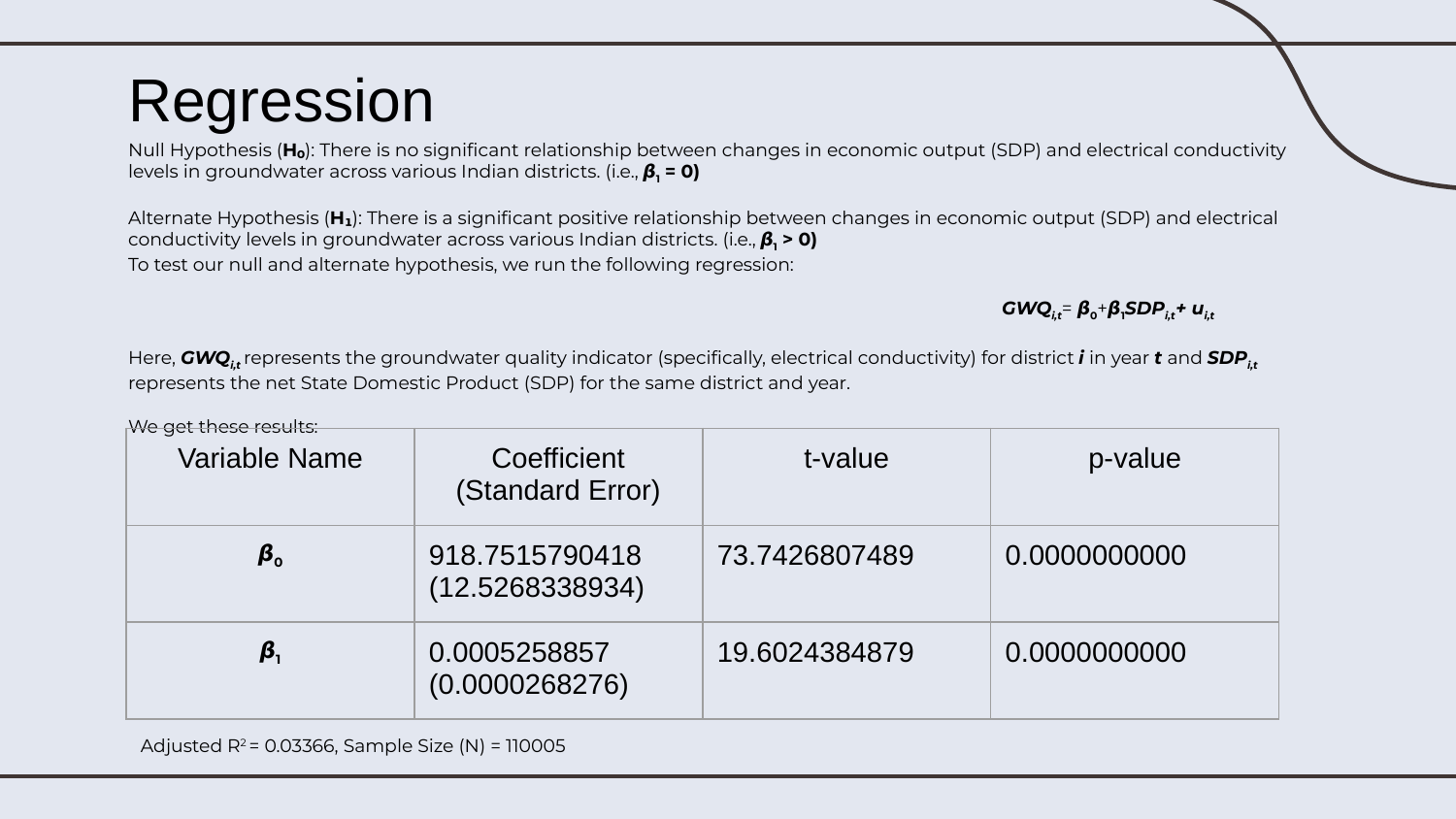

# Regression

Null Hypothesis (H₀): There is no significant relationship between changes in economic output (SDP) and electrical conductivity levels in groundwater across various Indian districts. (i.e., 𝞫1 = 0)

Alternate Hypothesis (H₁): There is a significant positive relationship between changes in economic output (SDP) and electrical conductivity levels in groundwater across various Indian districts. (i.e., 𝞫1 > 0)
To test our null and alternate hypothesis, we run the following regression:

						GWQi,t= 𝞫0+𝞫1SDPi,t+ ui,t

Here, GWQi,t represents the groundwater quality indicator (specifically, electrical conductivity) for district i in year t and SDPi,t represents the net State Domestic Product (SDP) for the same district and year.

We get these results:
| Variable Name | Coefficient (Standard Error) | t-value | p-value |
| --- | --- | --- | --- |
| 𝞫0 | 918.7515790418 (12.5268338934) | 73.7426807489 | 0.0000000000 |
| 𝞫1 | 0.0005258857 (0.0000268276) | 19.6024384879 | 0.0000000000 |
Adjusted R2 = 0.03366, Sample Size (N) = 110005